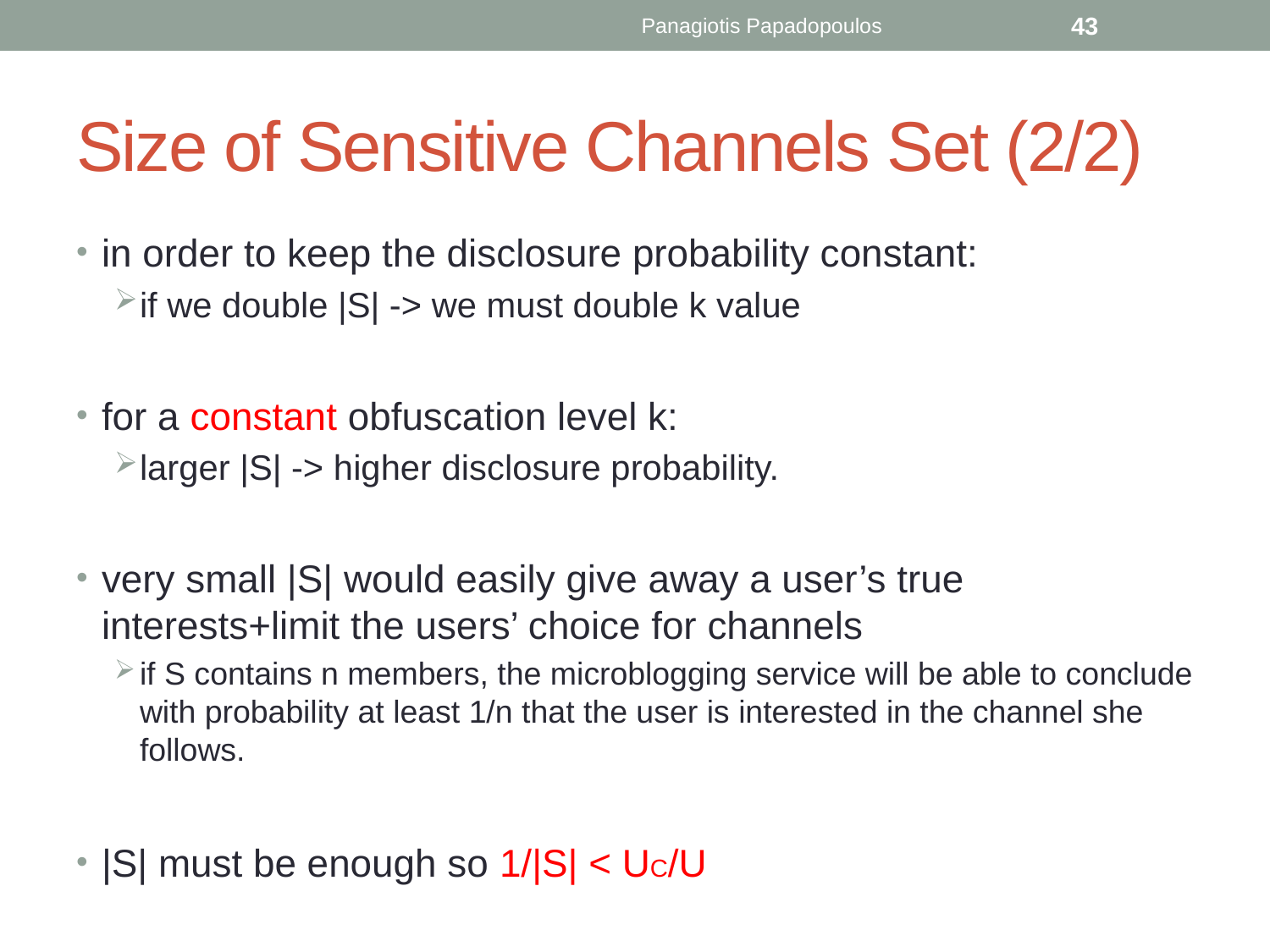

Panagiotis Papadopoulos
43
# Size of Sensitive Channels Set (2/2)
in order to keep the disclosure probability constant:
if we double |S| -> we must double k value

for a constant obfuscation level k:
larger |S| -> higher disclosure probability.

very small |S| would easily give away a user’s true interests+limit the users’ choice for channels
if S contains n members, the microblogging service will be able to conclude with probability at least 1/n that the user is interested in the channel she follows.

|S| must be enough so 1/|S| < UC/U